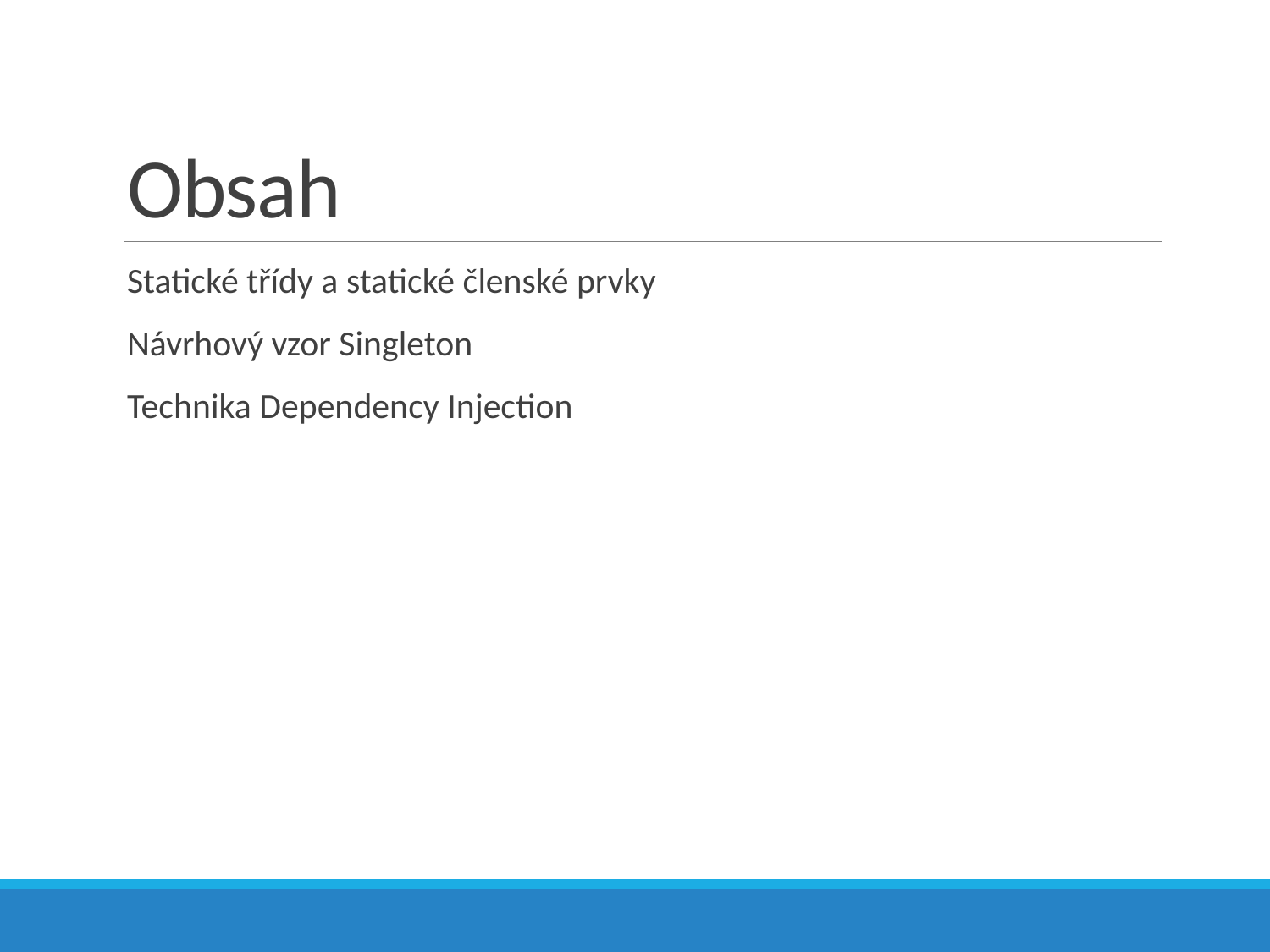

# Obsah
Statické třídy a statické členské prvky
Návrhový vzor Singleton
Technika Dependency Injection